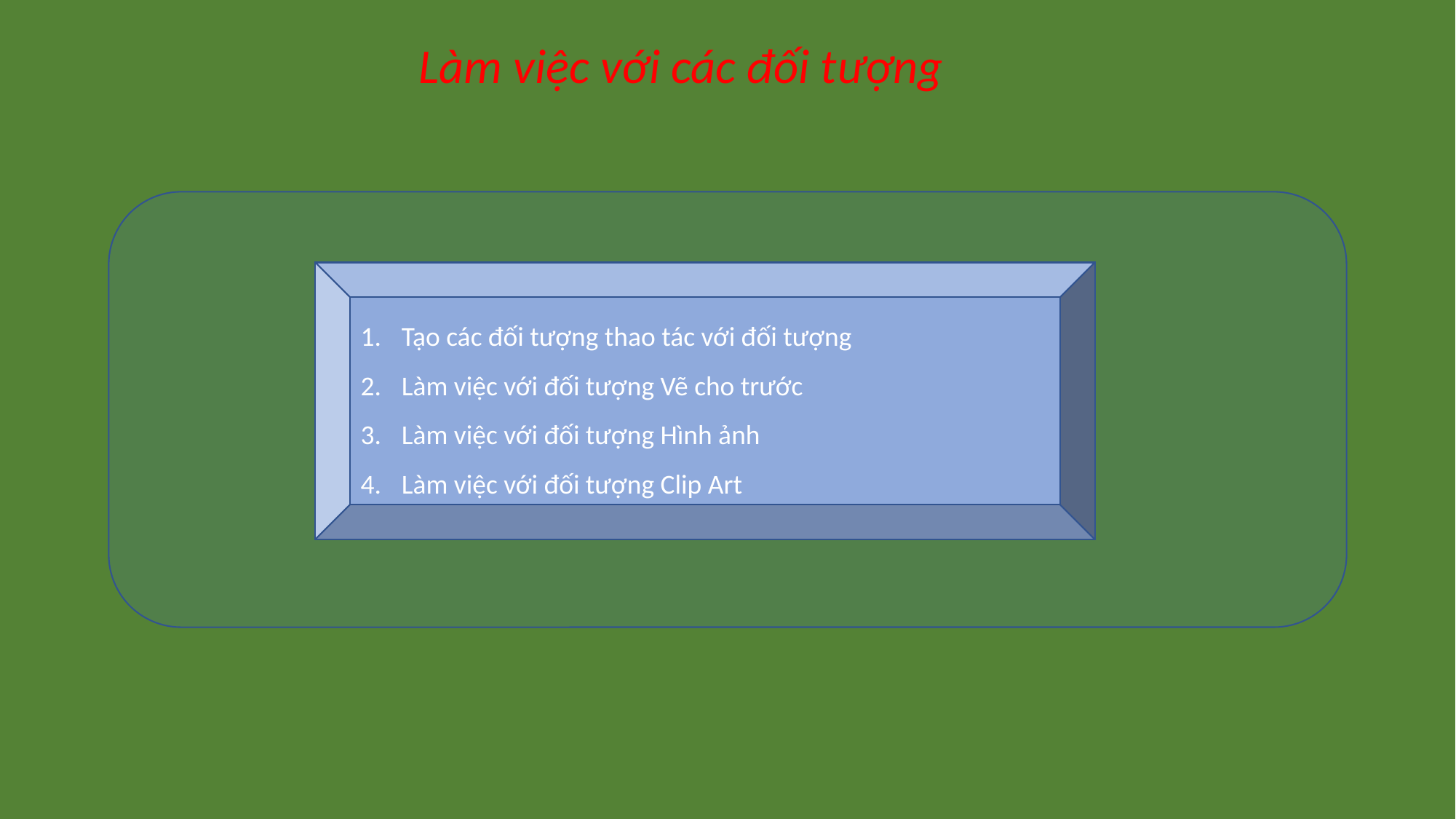

Làm việc với các đối tượng

Tạo các đối tượng thao tác với đối tượng
Làm việc với đối tượng Vẽ cho trước
Làm việc với đối tượng Hình ảnh
Làm việc với đối tượng Clip Art